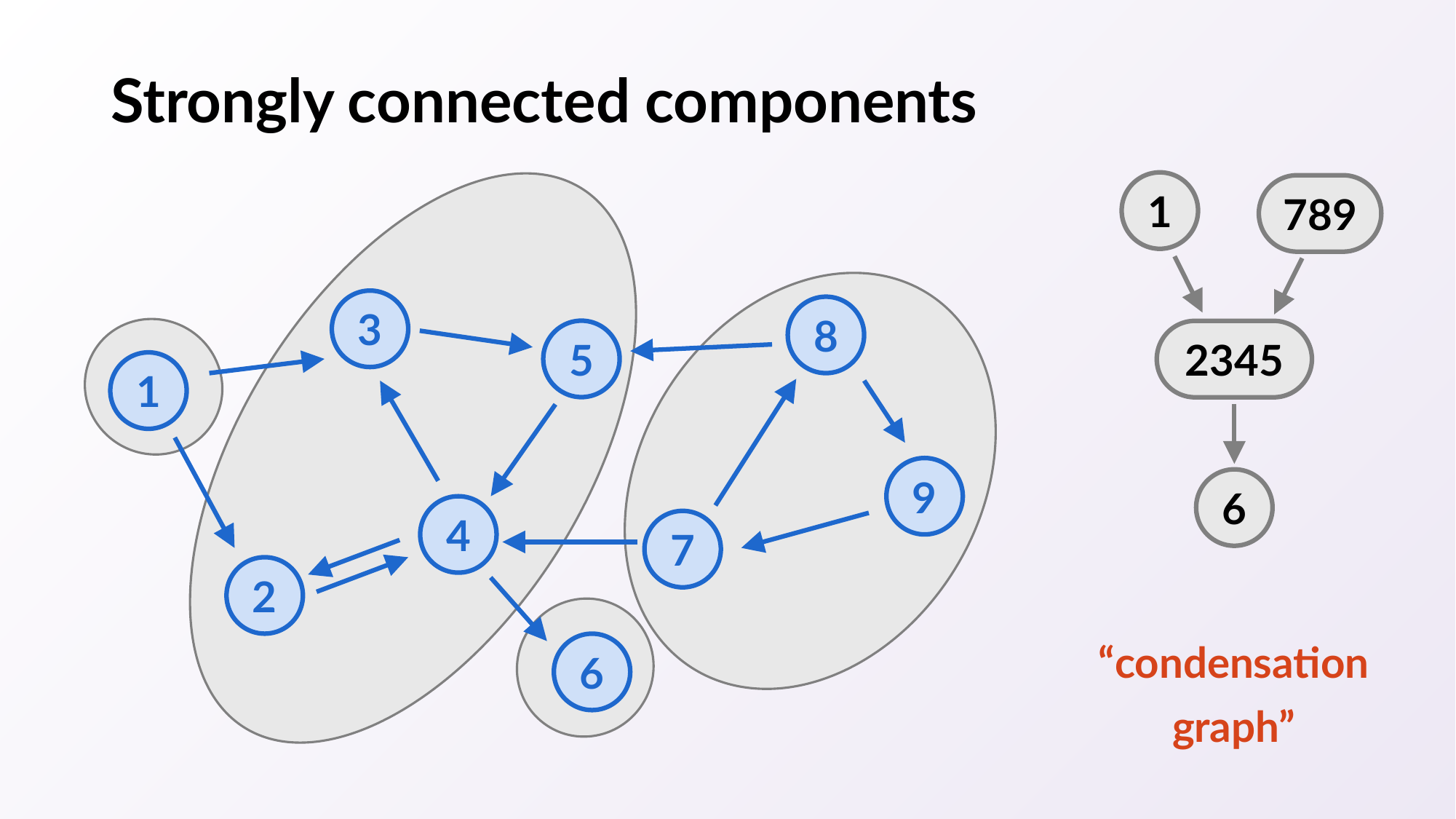

# Strongly connected components

1
789

3
8

5
2345
1
9
6
4
7
2

“condensation graph”
6